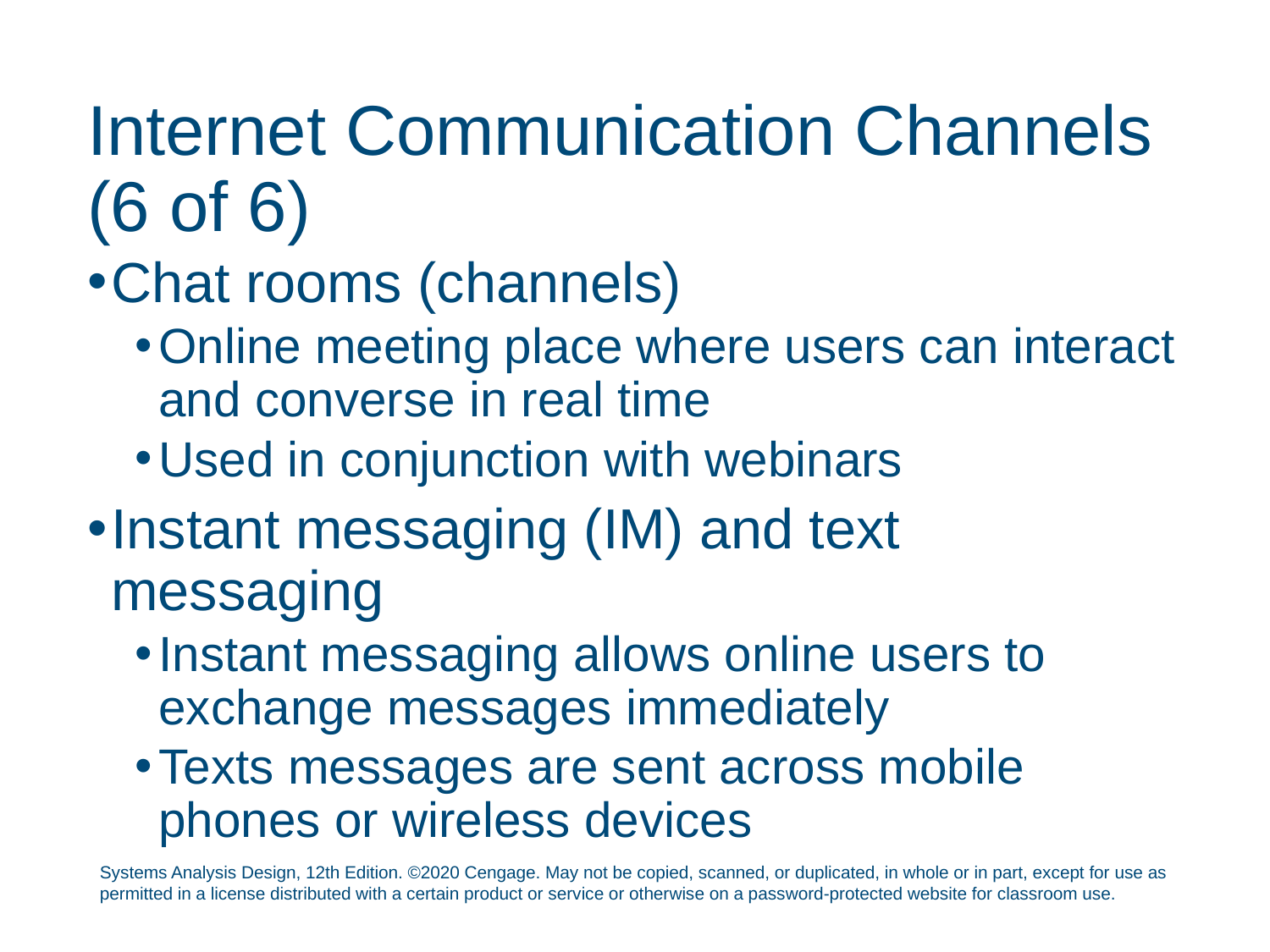

# Internet Communication Channels (6 of 6)
Chat rooms (channels)
Online meeting place where users can interact and converse in real time
Used in conjunction with webinars
Instant messaging (IM) and text messaging
Instant messaging allows online users to exchange messages immediately
Texts messages are sent across mobile phones or wireless devices

Systems Analysis Design, 12th Edition. ©2020 Cengage. May not be copied, scanned, or duplicated, in whole or in part, except for use as permitted in a license distributed with a certain product or service or otherwise on a password-protected website for classroom use.